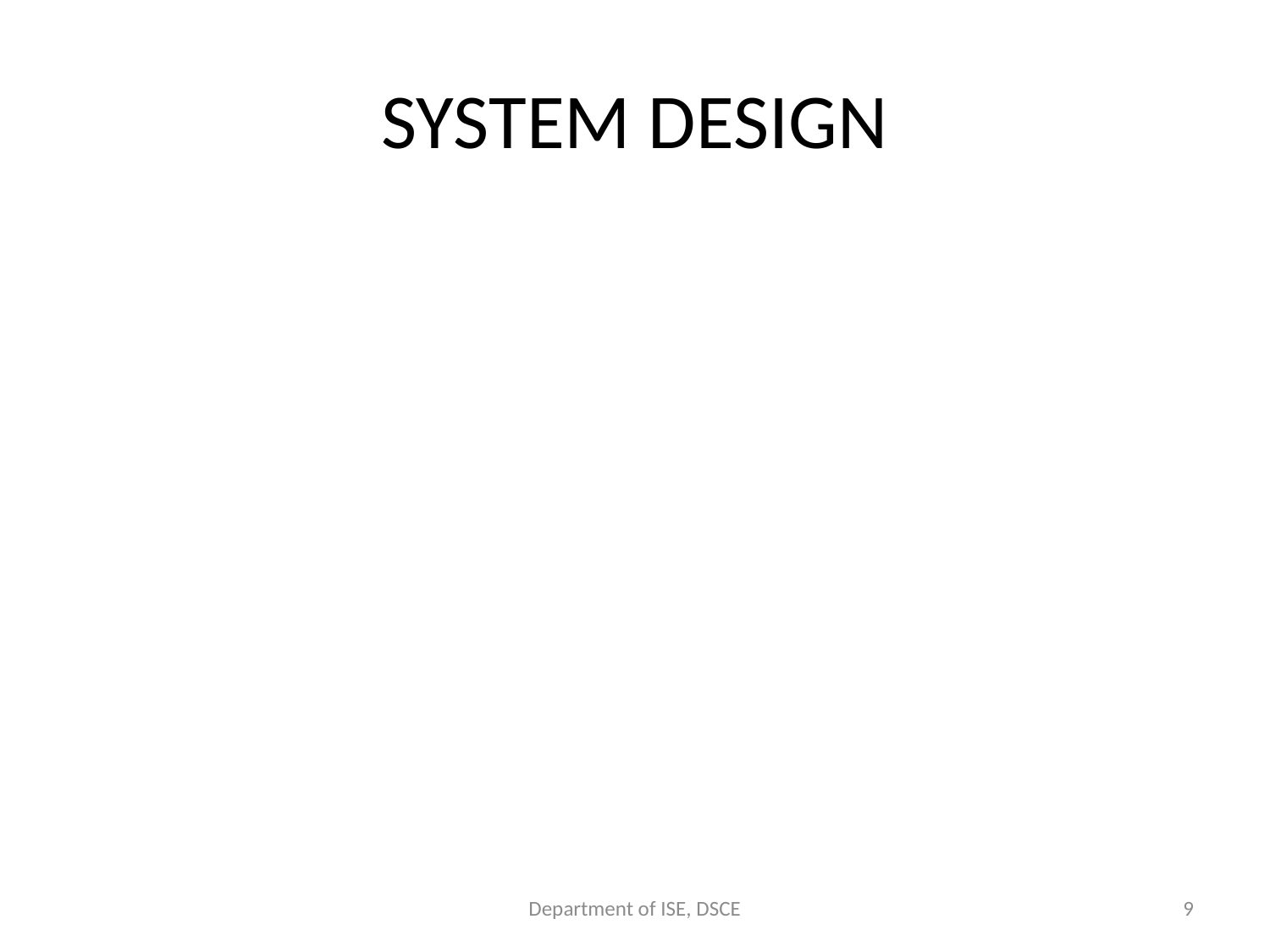

# SYSTEM DESIGN

Department of ISE, DSCE
9